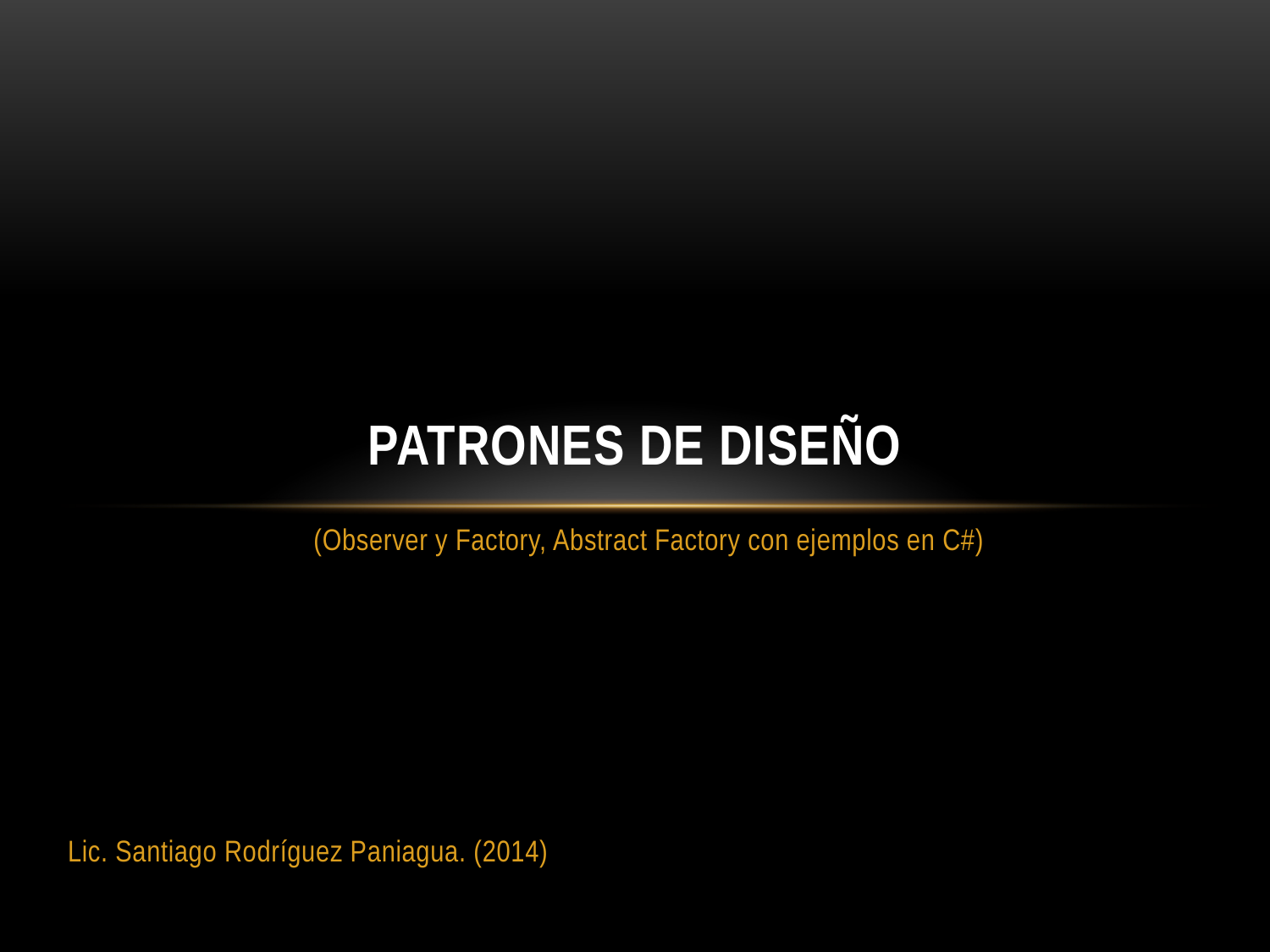

# Patrones de Diseño
(Observer y Factory, Abstract Factory con ejemplos en C#)
Lic. Santiago Rodríguez Paniagua. (2014)